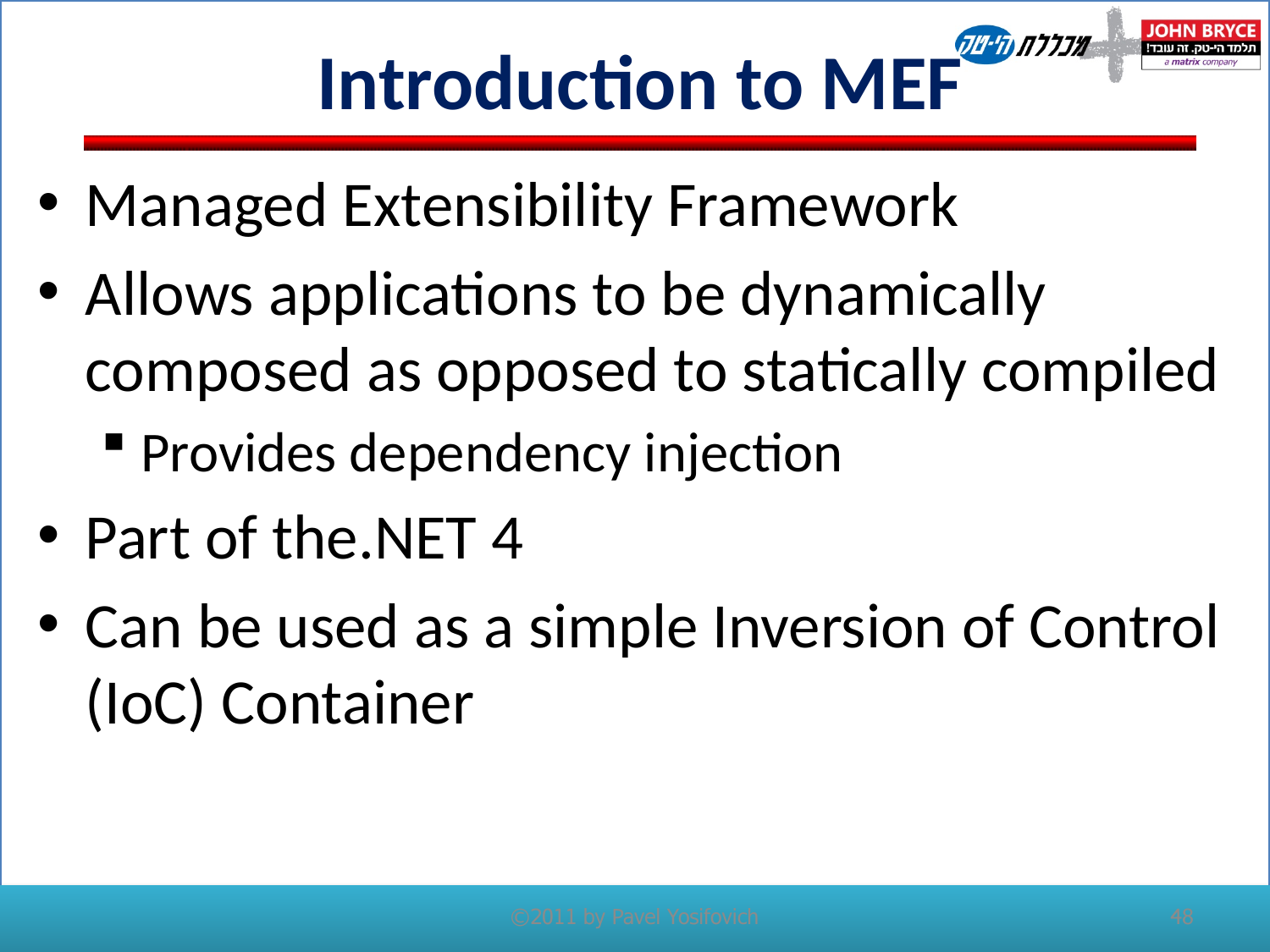

# Introduction to MEF
Managed Extensibility Framework
Allows applications to be dynamically composed as opposed to statically compiled
Provides dependency injection
Part of the.NET 4
Can be used as a simple Inversion of Control (IoC) Container

©2011 by Pavel Yosifovich
48